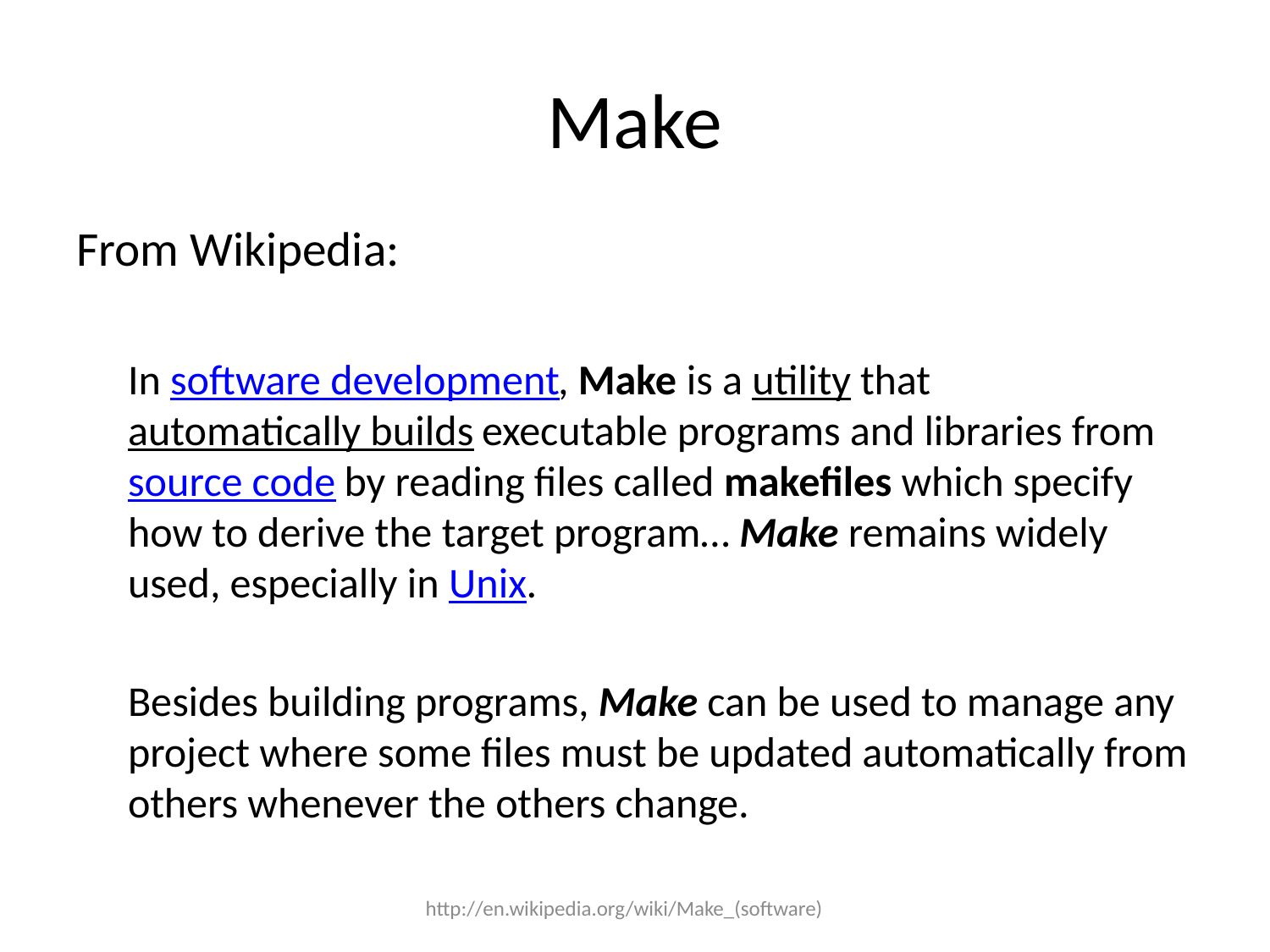

# Make
From Wikipedia:

In software development, Make is a utility that automatically builds executable programs and libraries from source code by reading files called makefiles which specify how to derive the target program… Make remains widely used, especially in Unix.

Besides building programs, Make can be used to manage any project where some files must be updated automatically from others whenever the others change.

http://en.wikipedia.org/wiki/Make_(software)